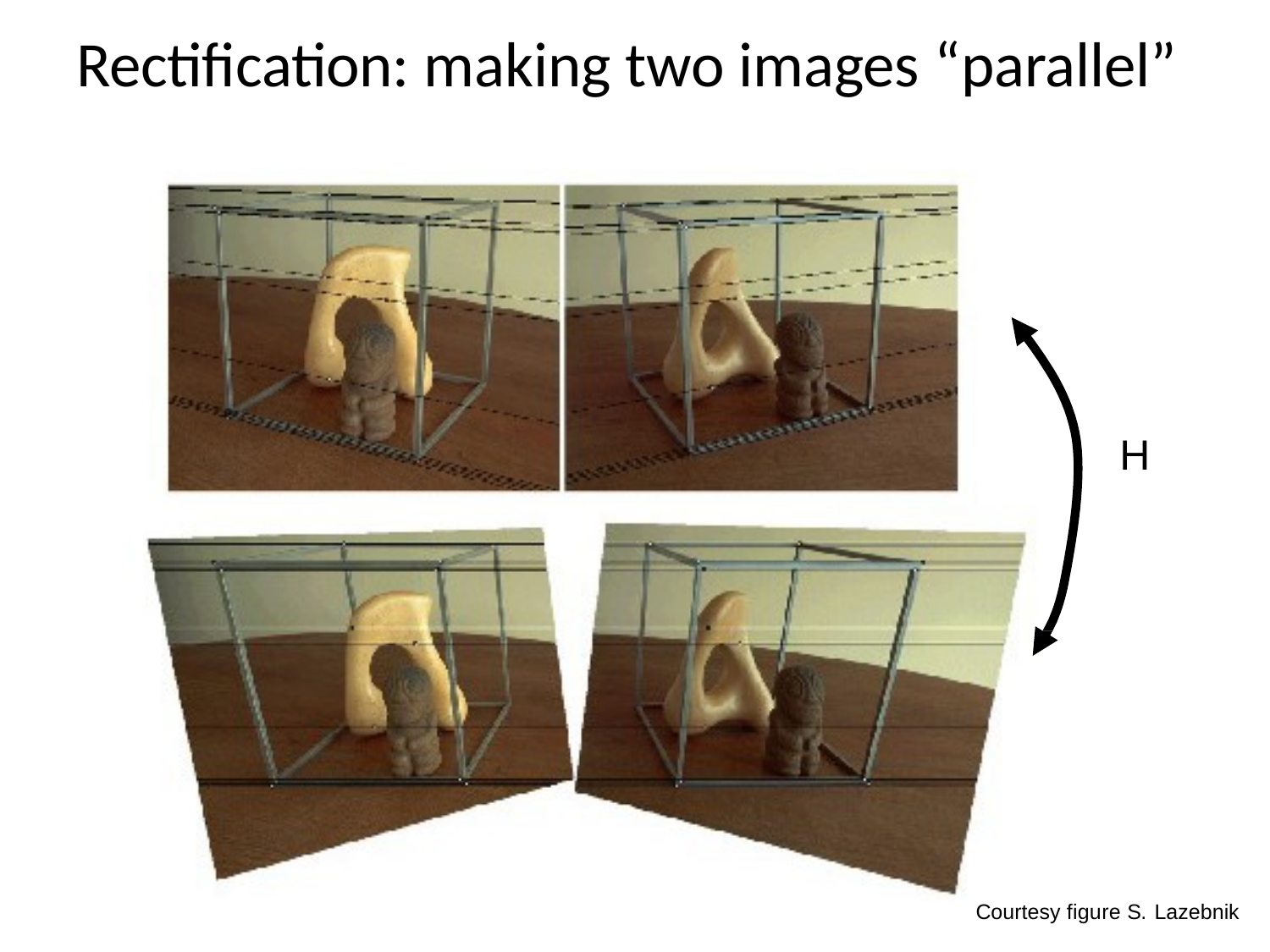

Rectification: making two images “parallel”

H

Courtesy figure S. Lazebnik